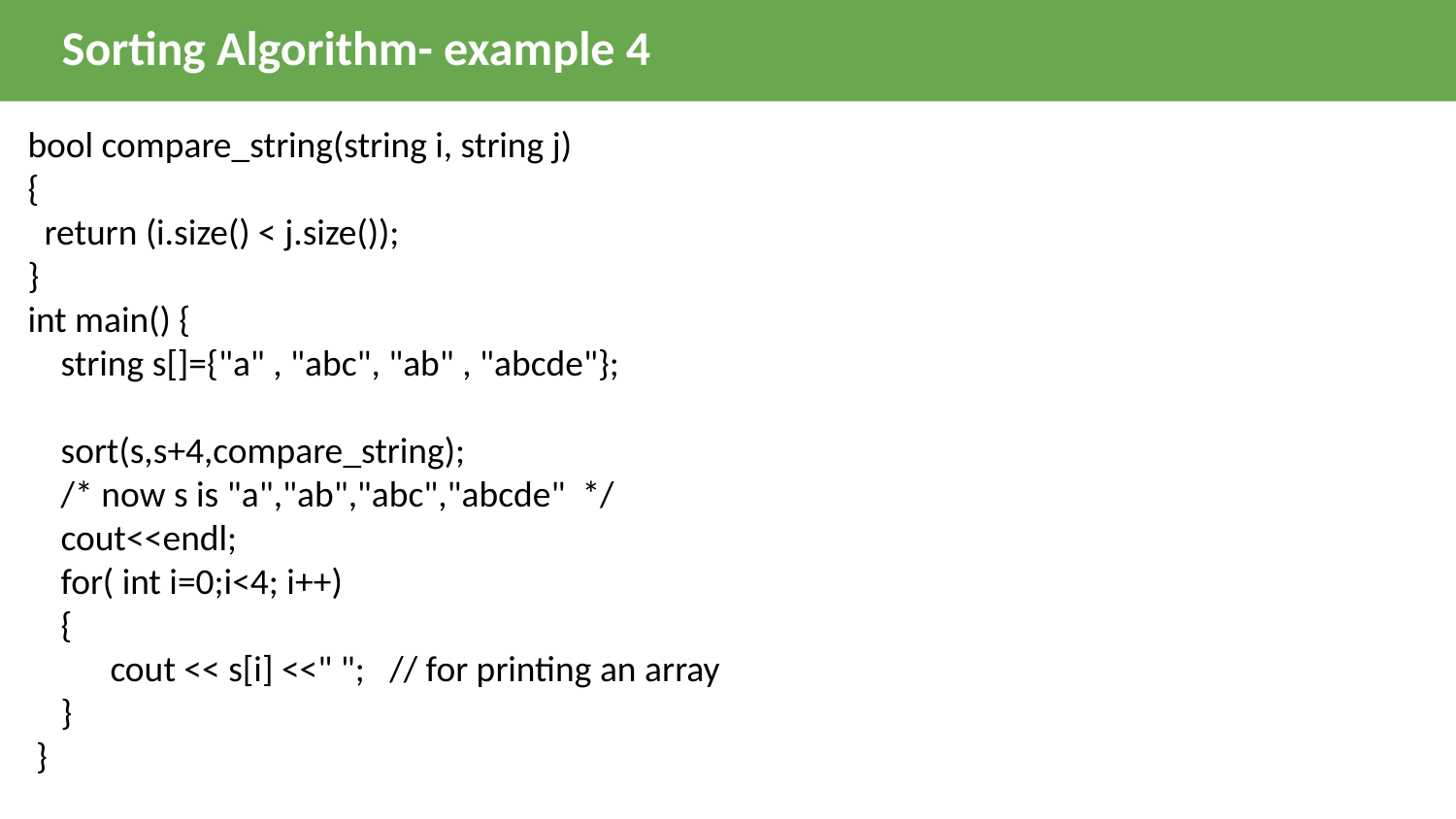

Sorting Algorithm- example 4
bool compare_string(string i, string j)
{
  return (i.size() < j.size());
}
int main() {
    string s[]={"a" , "abc", "ab" , "abcde"};

    sort(s,s+4,compare_string);
    /* now s is "a","ab","abc","abcde"  */
    cout<<endl;
    for( int i=0;i<4; i++)
    {
          cout << s[i] <<" ";   // for printing an array
    }
 }